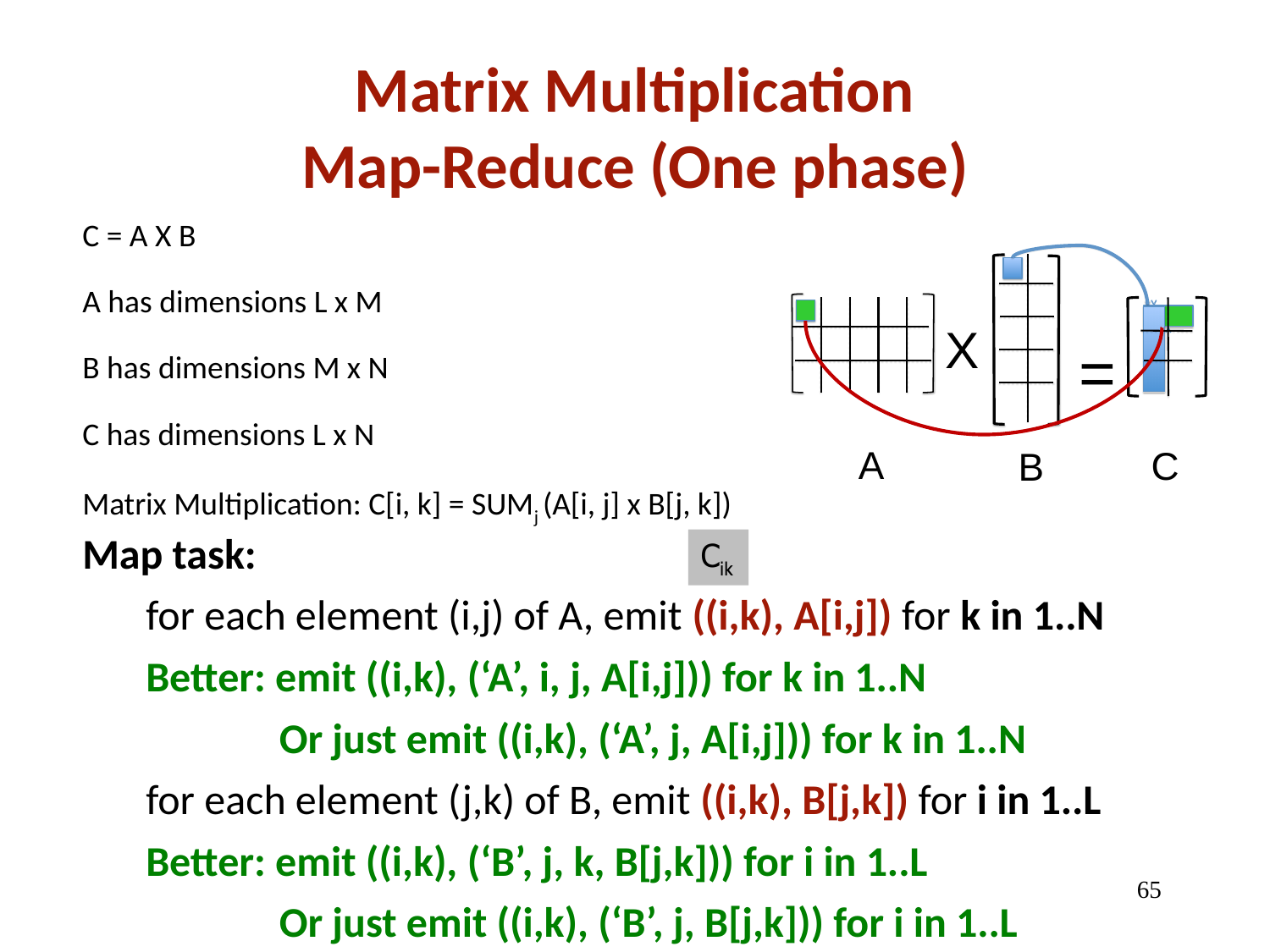

Matrix Multiplication
Map-Reduce (One phase)
C = A X B
A has dimensions L x M
B has dimensions M x N
C has dimensions L x N
Matrix Multiplication: C[i, k] = SUMj (A[i, j] x B[j, k])
Map task:
for each element (i,j) of A, emit ((i,k), A[i,j]) for k in 1..N
Better: emit ((i,k), (‘A’, i, j, A[i,j])) for k in 1..N
              Or just emit ((i,k), (‘A’, j, A[i,j])) for k in 1..N
for each element (j,k) of B, emit ((i,k), B[j,k]) for i in 1..L
Better: emit ((i,k), (‘B’, j, k, B[j,k])) for i in 1..L
              Or just emit ((i,k), (‘B’, j, B[j,k])) for i in 1..L

X

=

A
C
B
Cik
65